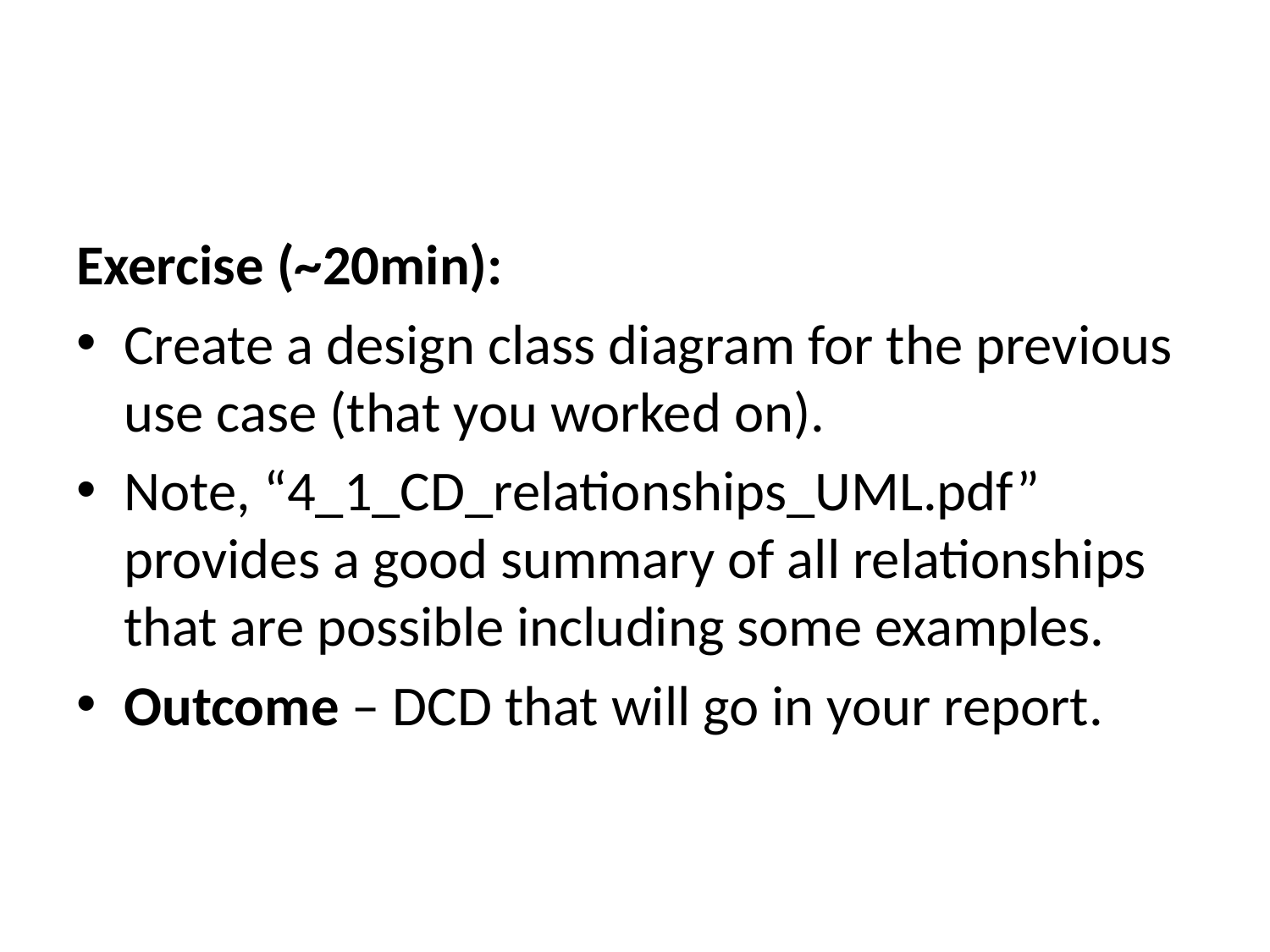

#
Exercise (~20min):
Create a design class diagram for the previous use case (that you worked on).
Note, “4_1_CD_relationships_UML.pdf” provides a good summary of all relationships that are possible including some examples.
Outcome – DCD that will go in your report.